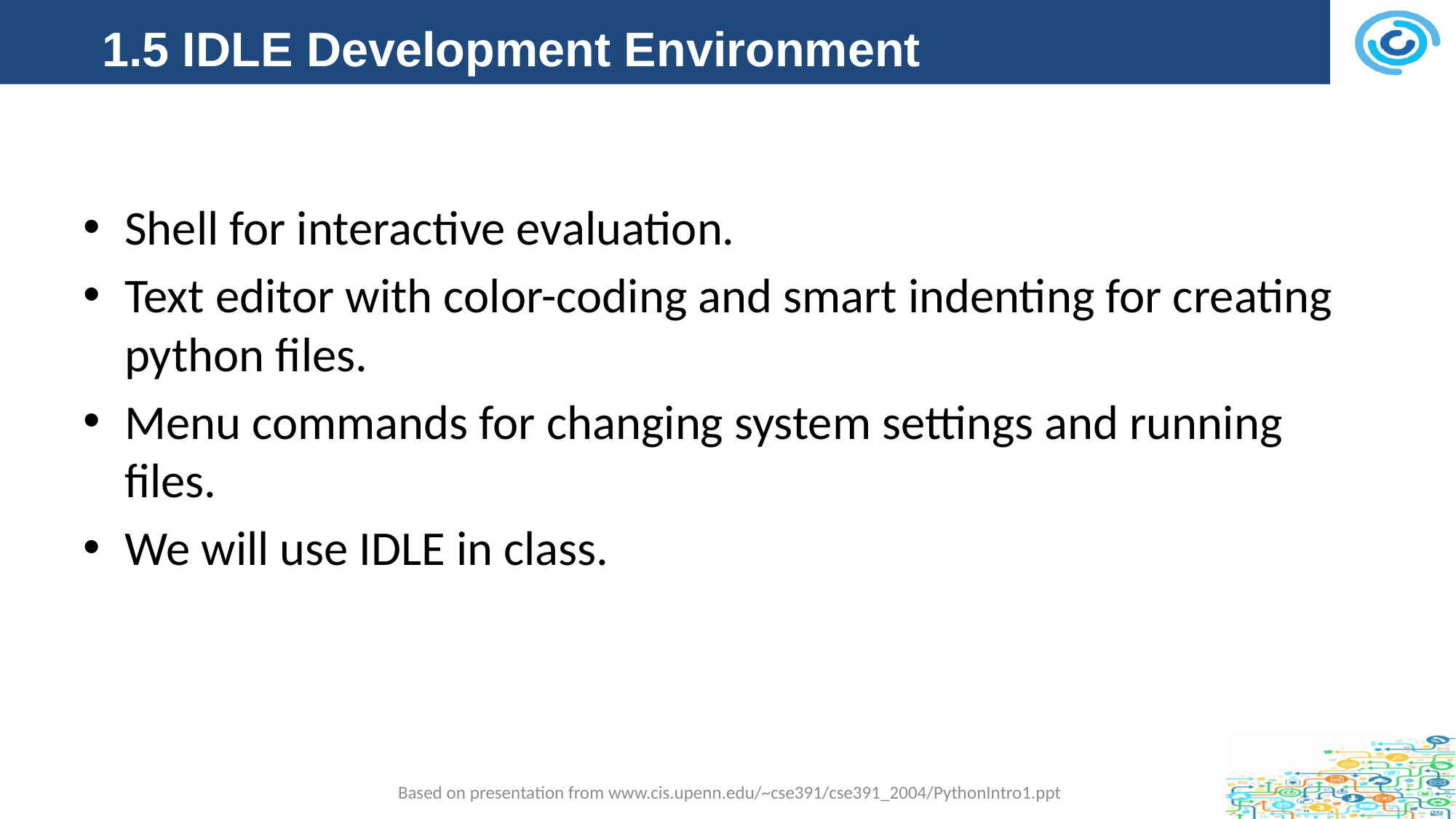

# 1.5 IDLE Development Environment
Shell for interactive evaluation.
Text editor with color-coding and smart indenting for creating python files.
Menu commands for changing system settings and running files.
We will use IDLE in class.
Based on presentation from www.cis.upenn.edu/~cse391/cse391_2004/PythonIntro1.ppt